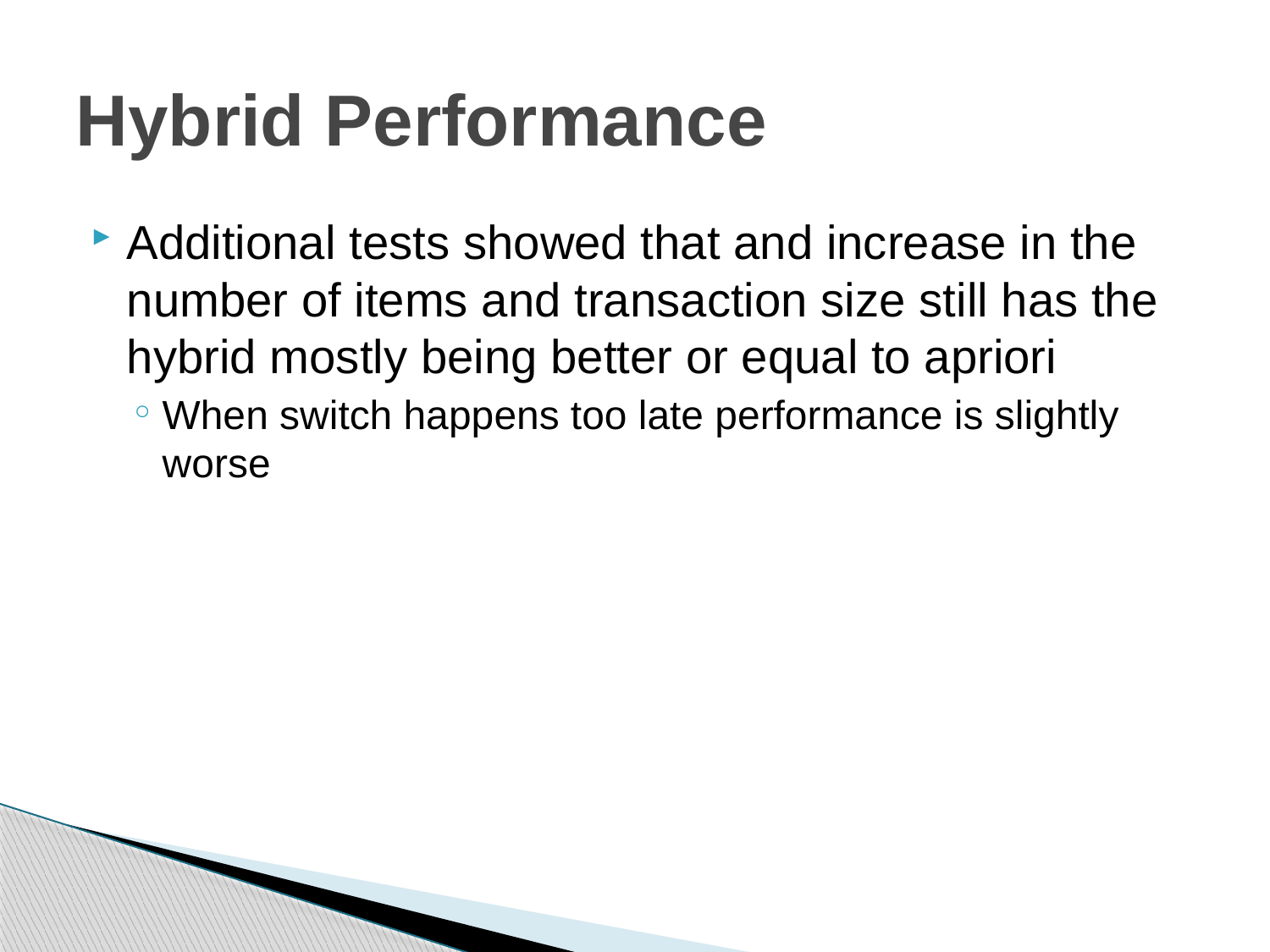

# Hybrid Performance
Additional tests showed that and increase in the number of items and transaction size still has the hybrid mostly being better or equal to apriori
When switch happens too late performance is slightly worse